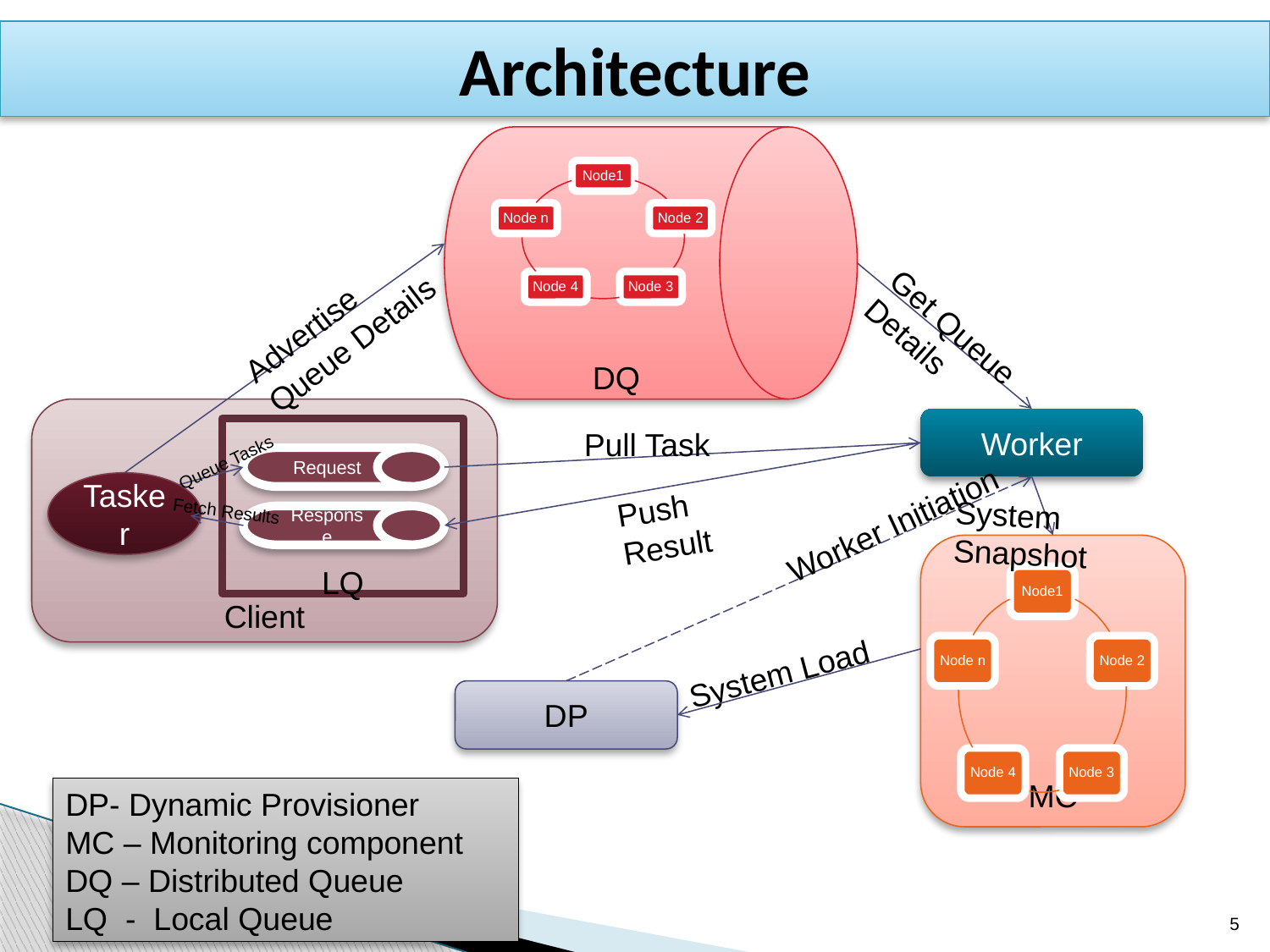

# Architecture

DQ
Node1
Node 2
Node 3
Node 4
Node n
Advertise Queue Details
Get Queue Details

Client

Worker

LQ

Pull Task
Queue Tasks
Request
Tasker
Push Result
System Snapshot
Fetch Results
Worker Initiation
Response
System Load

DP

DP- Dynamic Provisioner
MC – Monitoring component
DQ – Distributed Queue
LQ  -  Local Queue

MC
Node1
Node 2
Node 3
Node 4
Node n
5